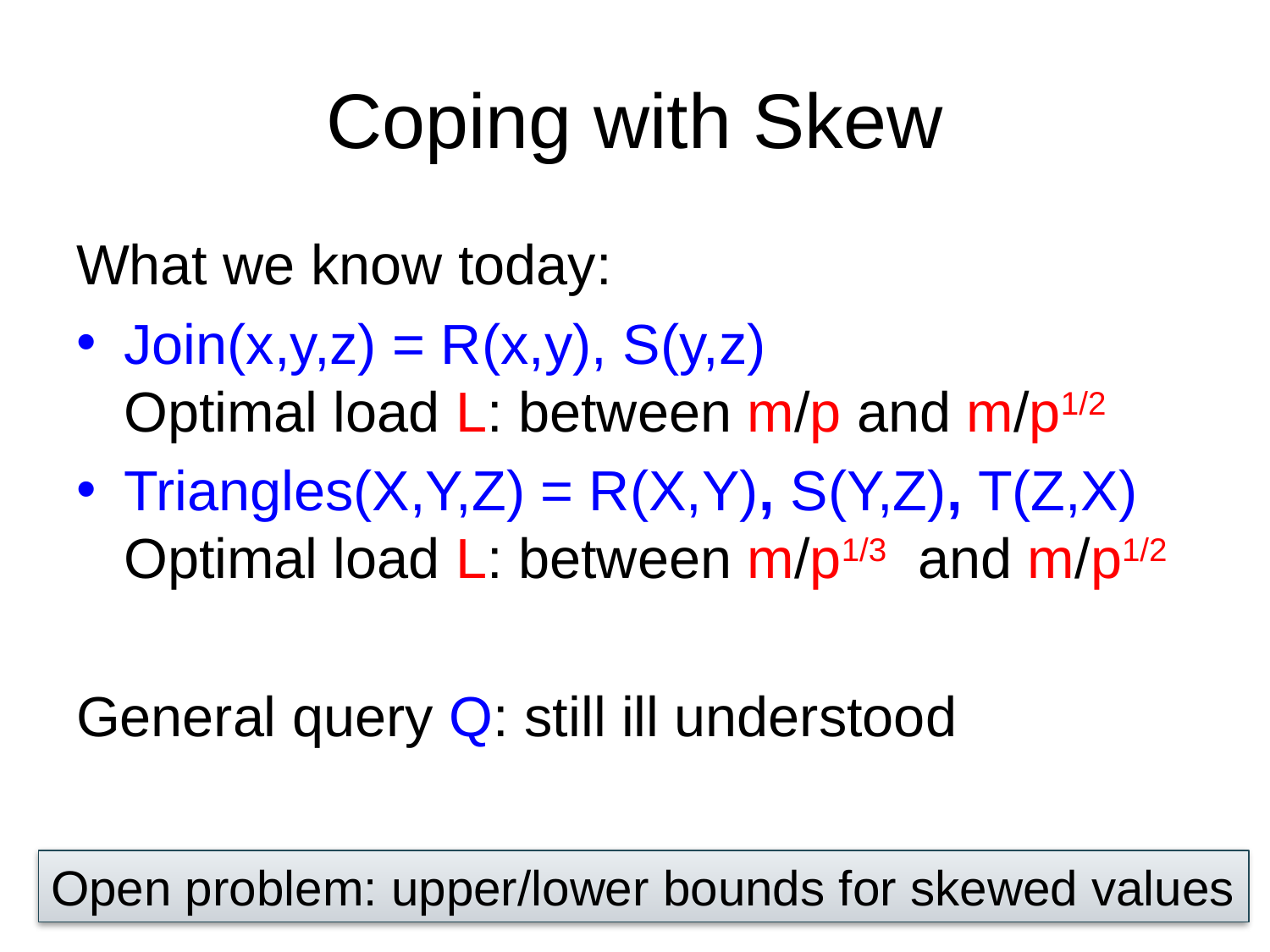

# Coping with Skew
What we know today:
Join(x,y,z) = R(x,y), S(y,z)
Optimal load L: between m/p and m/p1/2
Triangles(X,Y,Z) = R(X,Y), S(Y,Z), T(Z,X)
Optimal load L: between m/p1/3  and m/p1/2

General query Q: still ill understood

Open problem: upper/lower bounds for skewed values
48